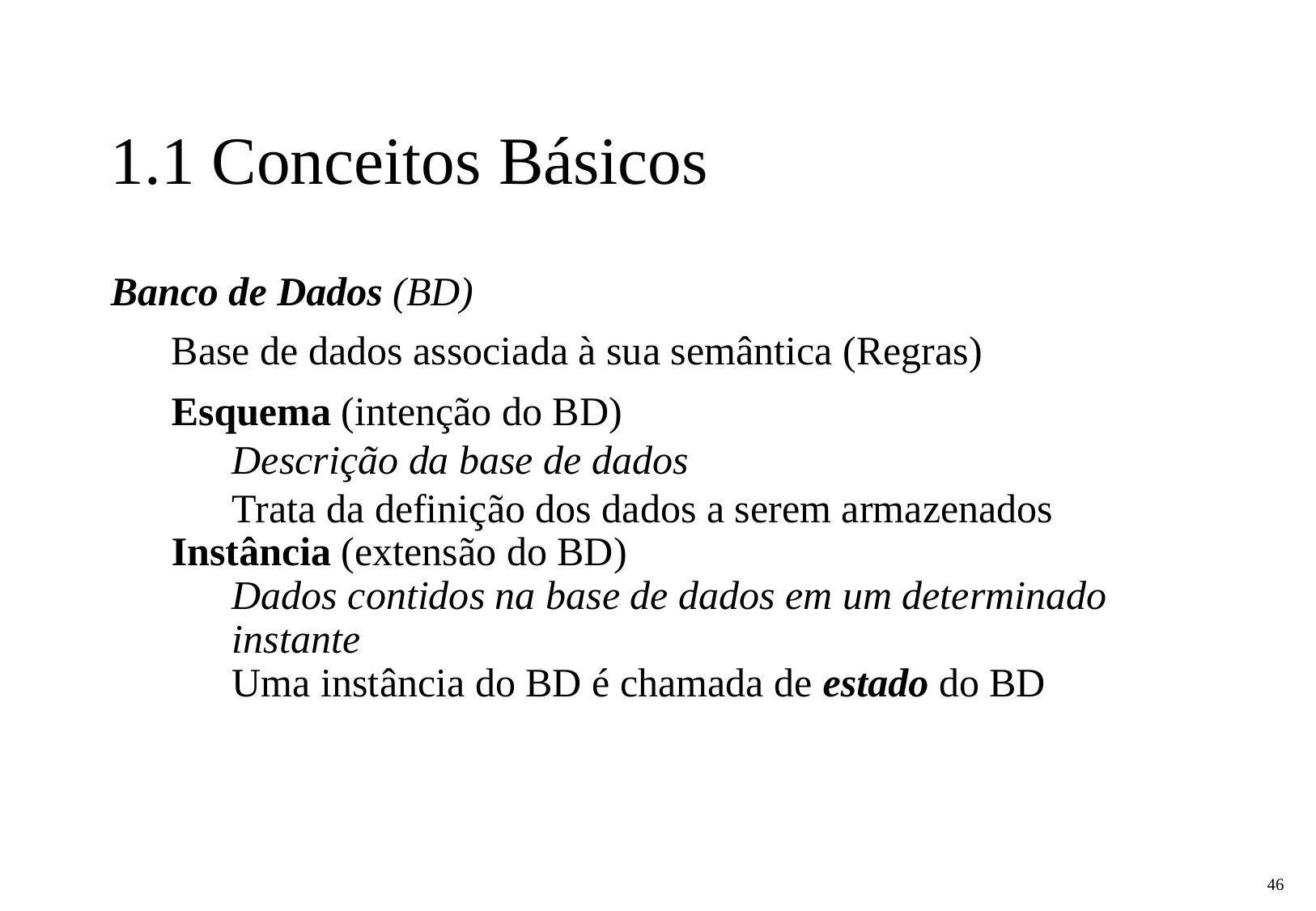

1.1 Conceitos Básicos
Banco de Dados (BD)
Base de dados associada à sua semântica (Regras)
Esquema (intenção do BD)
Descrição da base de dados
Trata da definição dos dados a serem armazenados
Instância (extensão do BD)
Dados contidos na base de dados em um determinado instante
Uma instância do BD é chamada de estado do BD
46